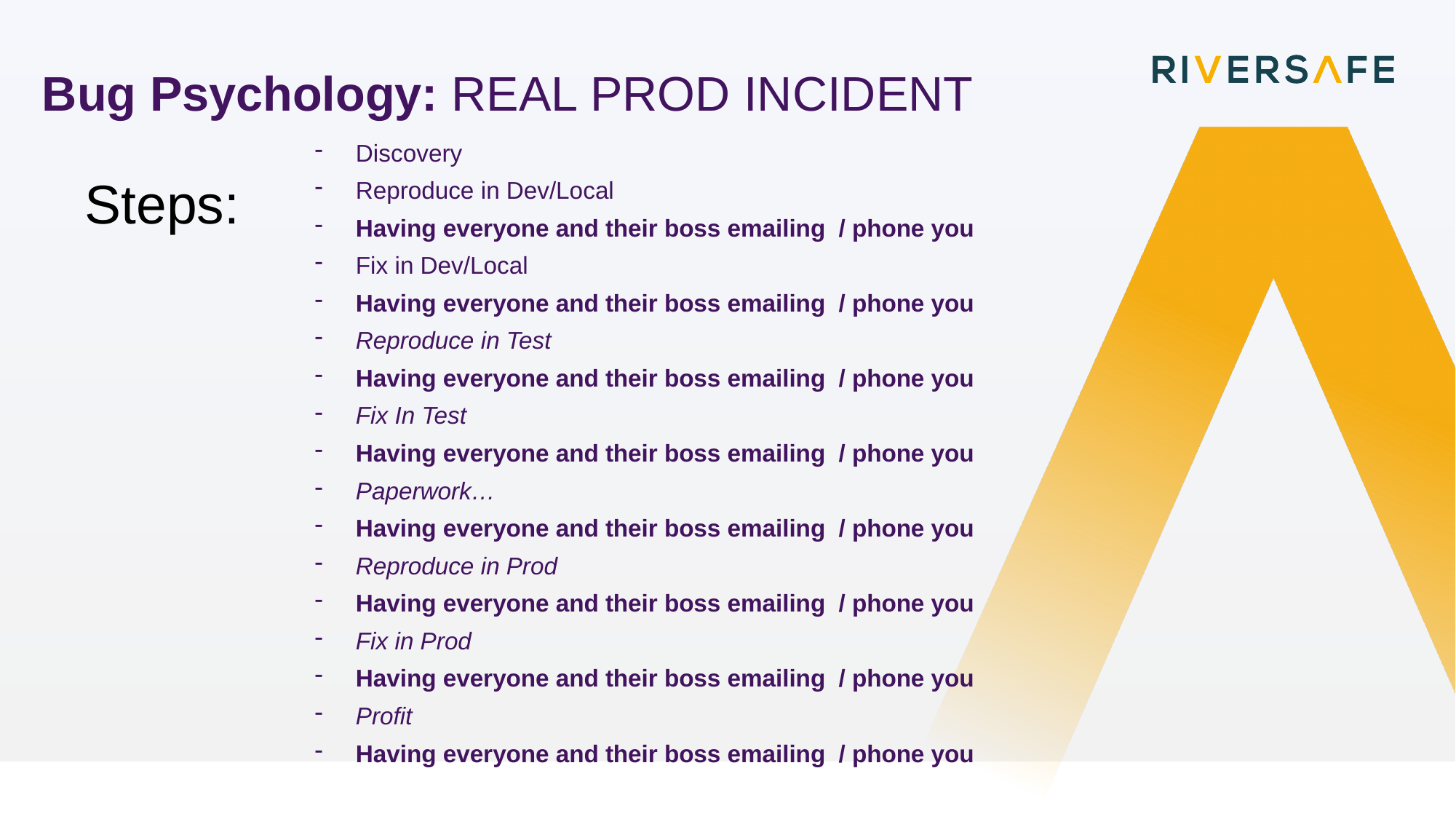

FOR INTERNAL USE ONLY
# Bug Psychology: REAL PROD INCIDENT
Discovery
Reproduce in Dev/Local
Having everyone and their boss emailing  / phone you
Fix in Dev/Local
Having everyone and their boss emailing  / phone you
Reproduce in Test
Having everyone and their boss emailing  / phone you
Fix In Test
Having everyone and their boss emailing  / phone you
Paperwork…
Having everyone and their boss emailing  / phone you
Reproduce in Prod
Having everyone and their boss emailing  / phone you
Fix in Prod
Having everyone and their boss emailing  / phone you
Profit
Having everyone and their boss emailing  / phone you

Steps: